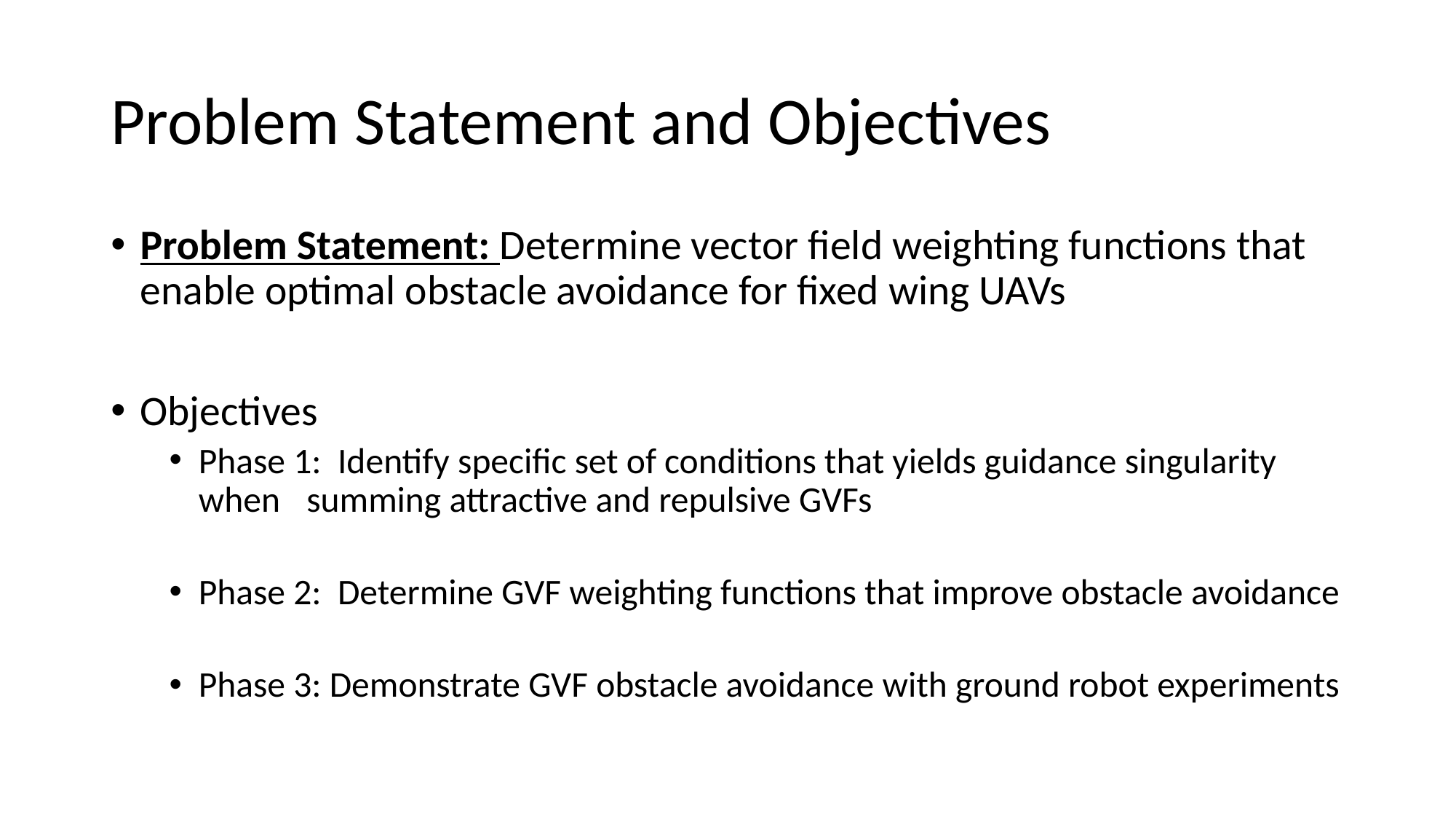

# Problem Statement and Objectives
Problem Statement: Determine vector field weighting functions that enable optimal obstacle avoidance for fixed wing UAVs

Objectives
Phase 1:  Identify specific set of conditions that yields guidance singularity when 			summing attractive and repulsive GVFs

Phase 2:  Determine GVF weighting functions that improve obstacle avoidance

Phase 3: Demonstrate GVF obstacle avoidance with ground robot experiments